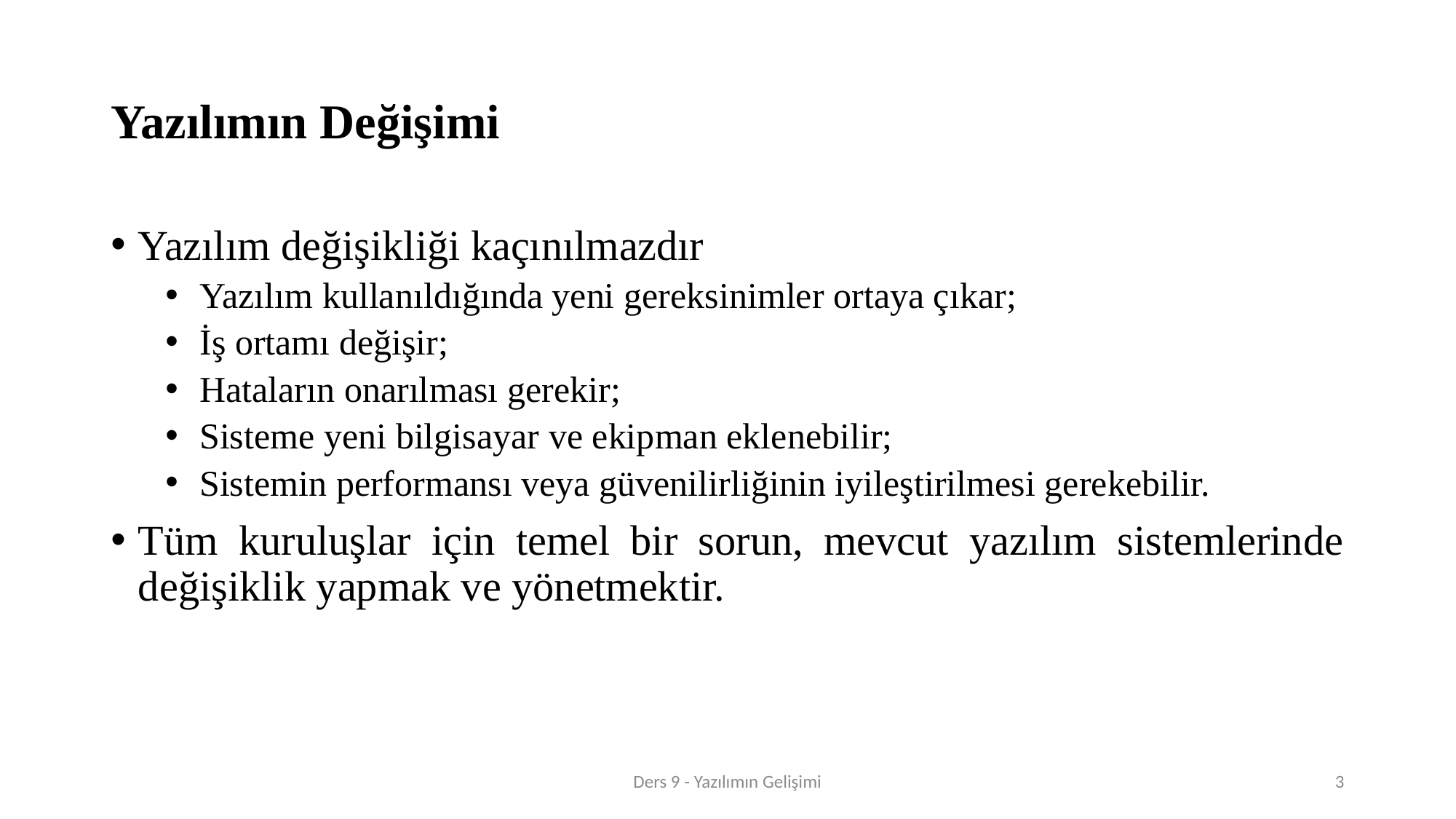

# Yazılımın Değişimi
Yazılım değişikliği kaçınılmazdır
Yazılım kullanıldığında yeni gereksinimler ortaya çıkar;
İş ortamı değişir;
Hataların onarılması gerekir;
Sisteme yeni bilgisayar ve ekipman eklenebilir;
Sistemin performansı veya güvenilirliğinin iyileştirilmesi gerekebilir.
Tüm kuruluşlar için temel bir sorun, mevcut yazılım sistemlerinde değişiklik yapmak ve yönetmektir.
Ders 9 - Yazılımın Gelişimi
3